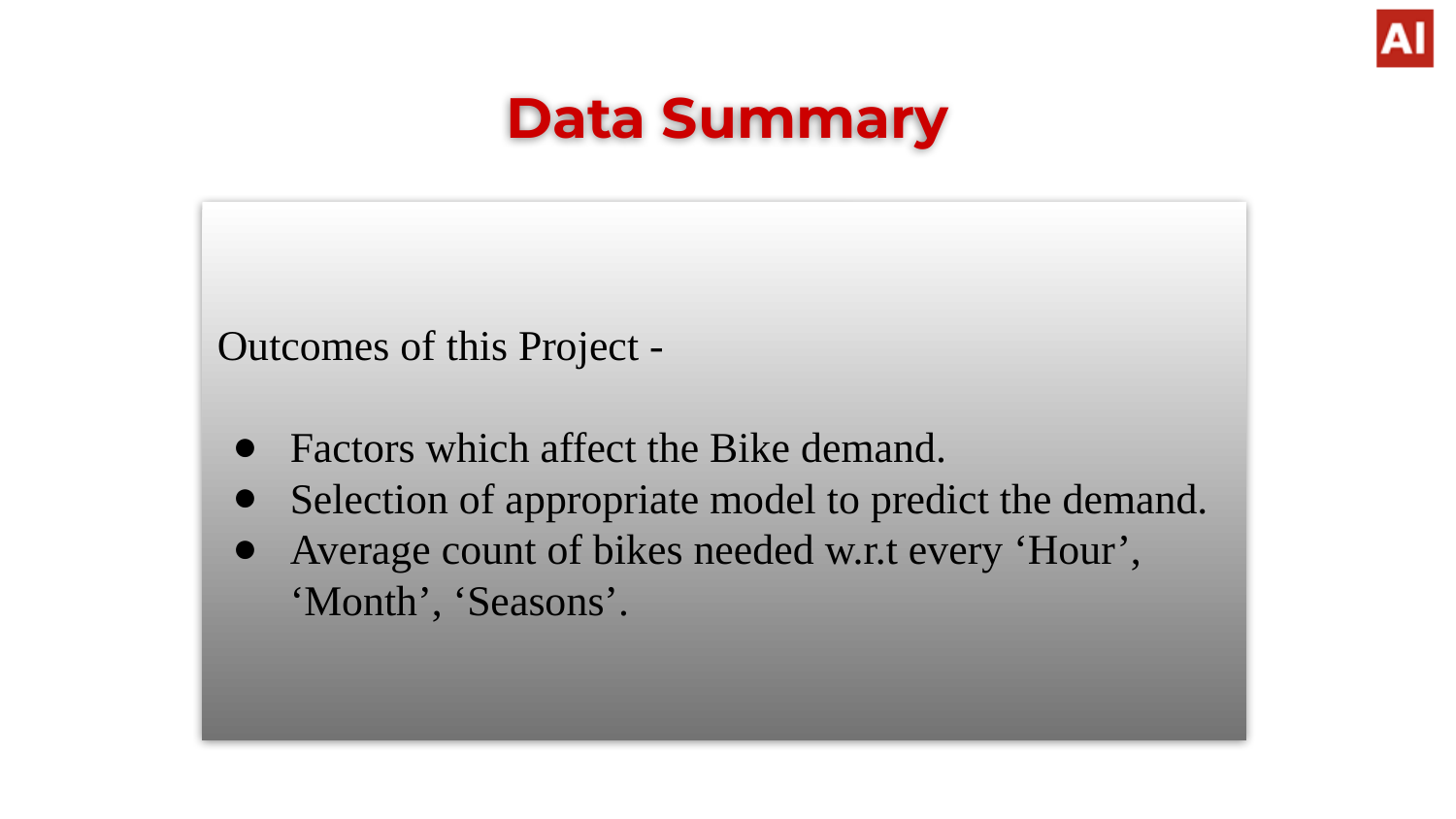

Data Summary
Outcomes of this Project -

Factors which affect the Bike demand.
Selection of appropriate model to predict the demand.
Average count of bikes needed w.r.t every ‘Hour’, ‘Month’, ‘Seasons’.